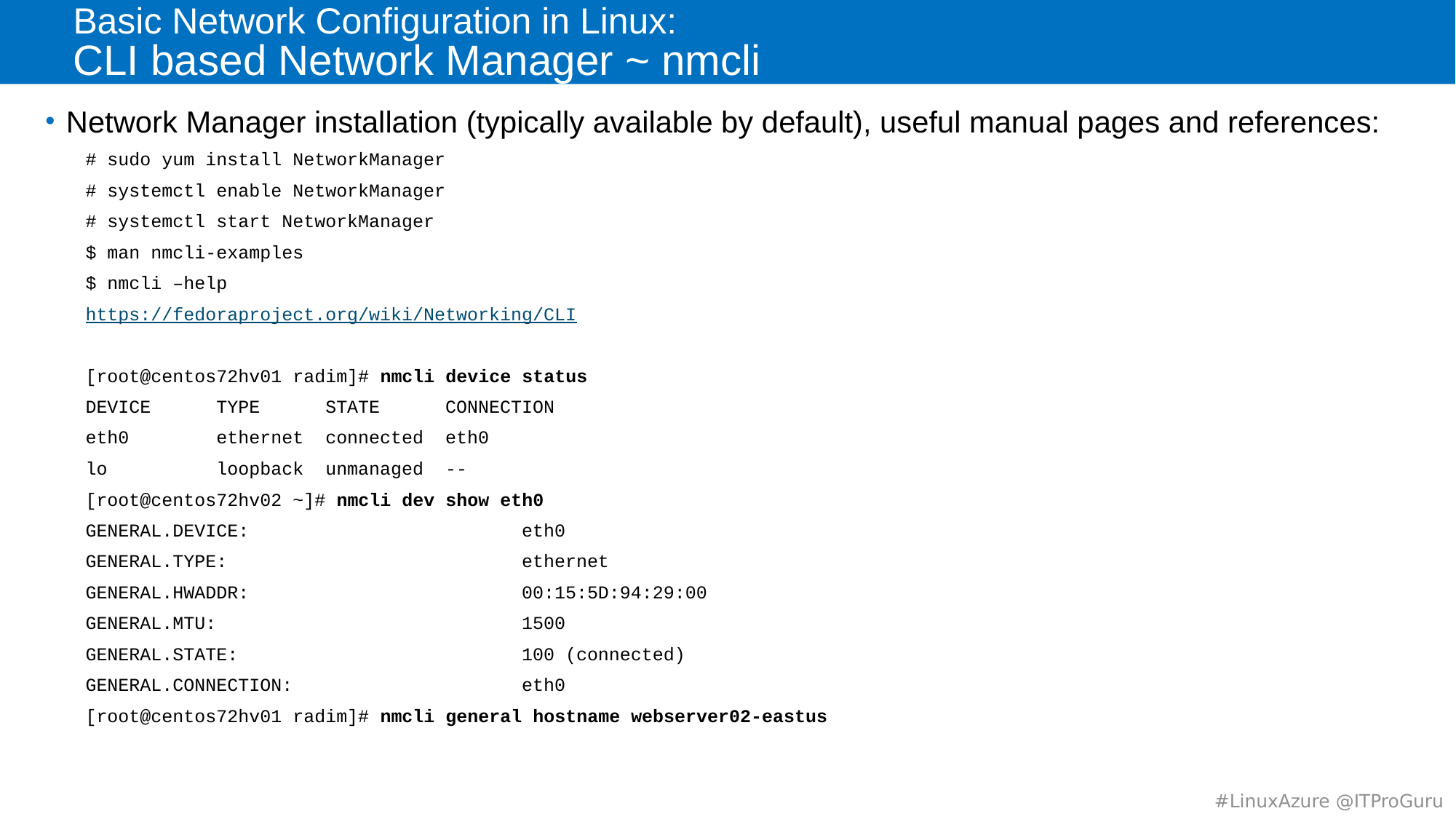

# Basic Network Configuration in Linux: CLI based Network Manager ~ nmcli
Network Manager installation (typically available by default), useful manual pages and references:
# sudo yum install NetworkManager
# systemctl enable NetworkManager
# systemctl start NetworkManager
$ man nmcli-examples
$ nmcli –help
https://fedoraproject.org/wiki/Networking/CLI

[root@centos72hv01 radim]# nmcli device status
DEVICE      TYPE      STATE      CONNECTION
eth0        ethernet  connected  eth0
lo          loopback  unmanaged  --
[root@centos72hv02 ~]# nmcli dev show eth0
GENERAL.DEVICE:                         eth0
GENERAL.TYPE:                           ethernet
GENERAL.HWADDR:                         00:15:5D:94:29:00
GENERAL.MTU:                            1500
GENERAL.STATE:                          100 (connected)
GENERAL.CONNECTION:                     eth0
[root@centos72hv01 radim]# nmcli general hostname webserver02-eastus